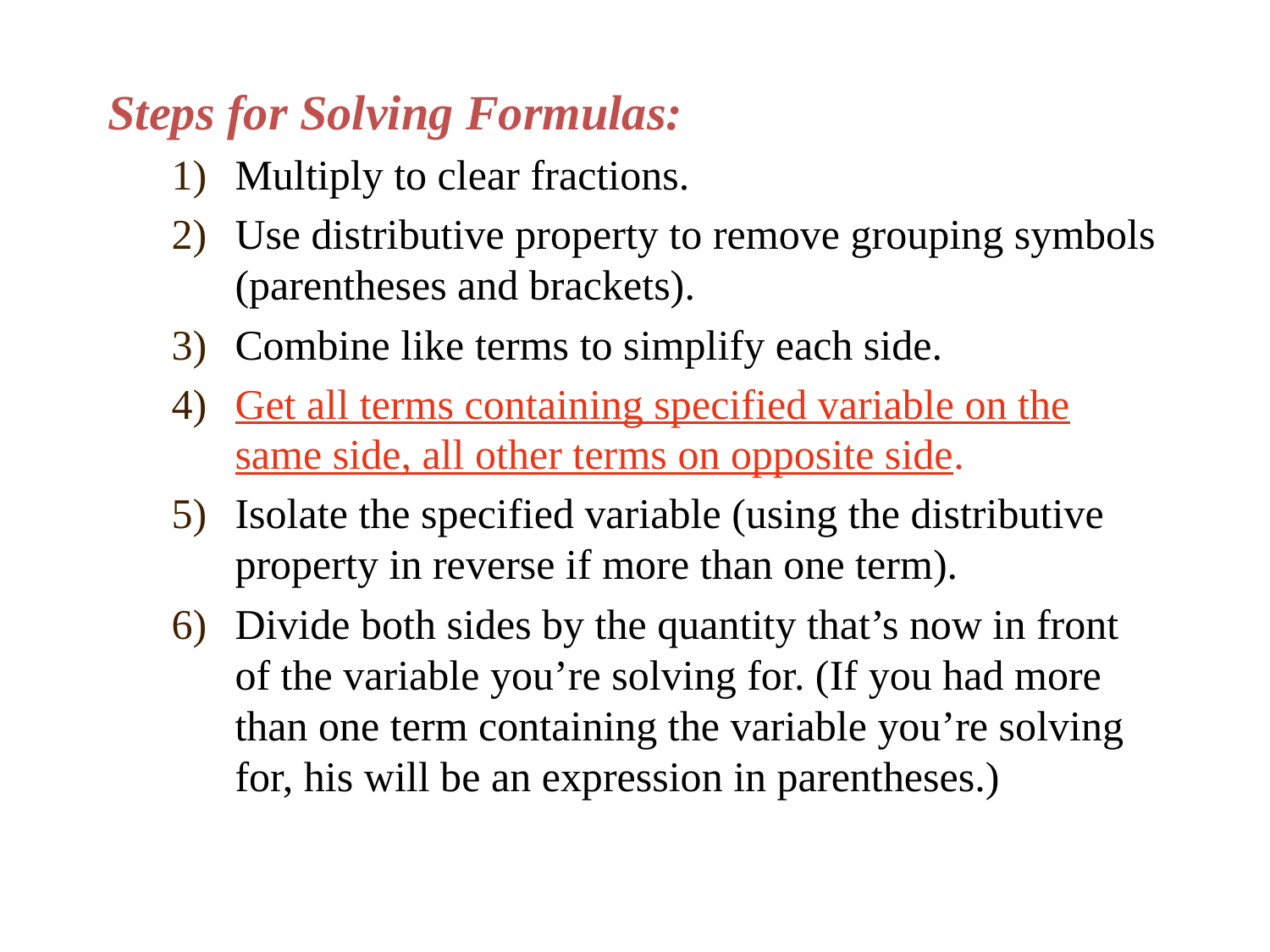

Steps for Solving Formulas:
Multiply to clear fractions.
Use distributive property to remove grouping symbols (parentheses and brackets).
Combine like terms to simplify each side.
Get all terms containing specified variable on the same side, all other terms on opposite side.
Isolate the specified variable (using the distributive property in reverse if more than one term).
Divide both sides by the quantity that’s now in front of the variable you’re solving for. (If you had more than one term containing the variable you’re solving for, his will be an expression in parentheses.)